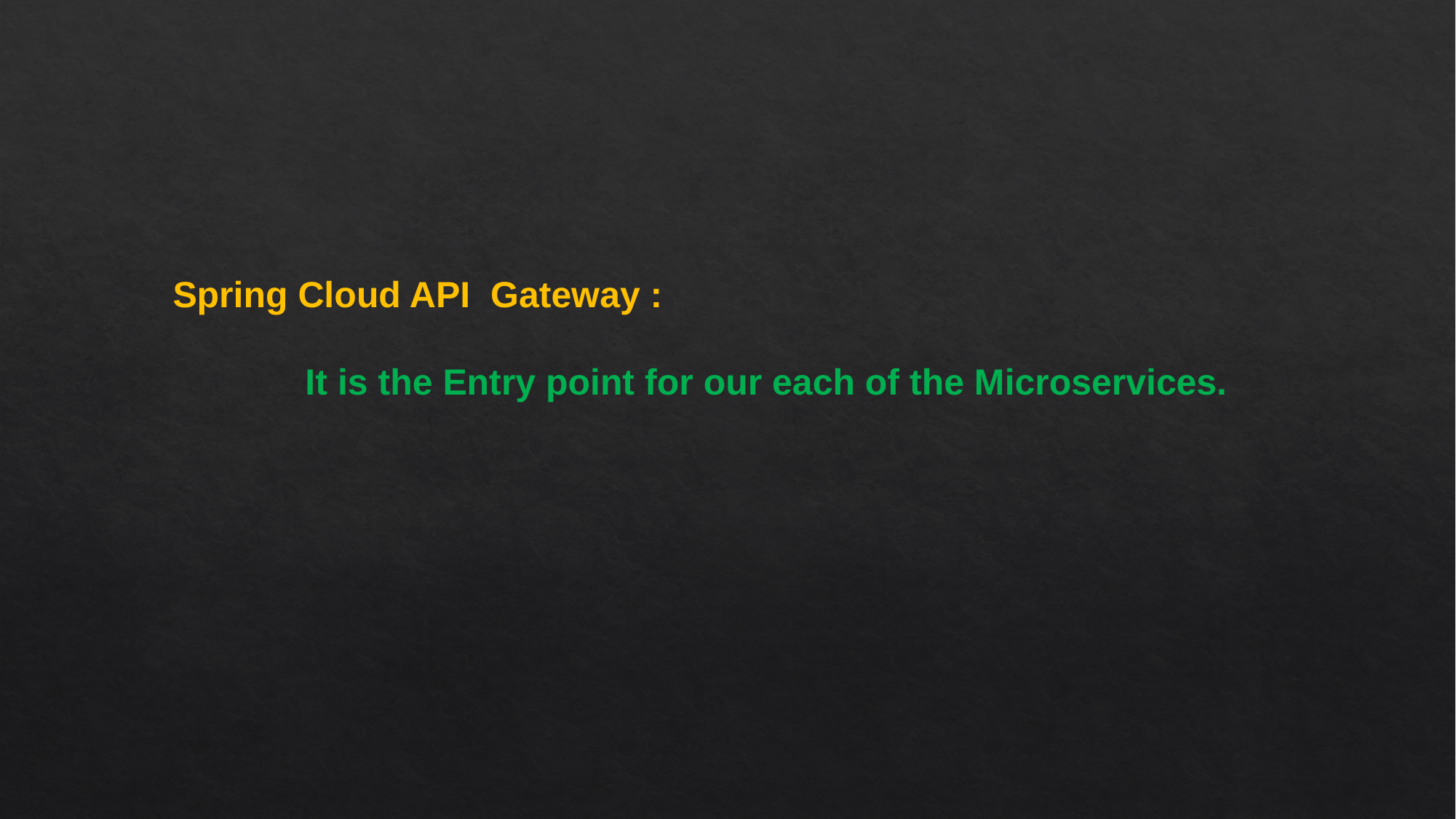

Spring Cloud API  Gateway :

             It is the Entry point for our each of the Microservices.